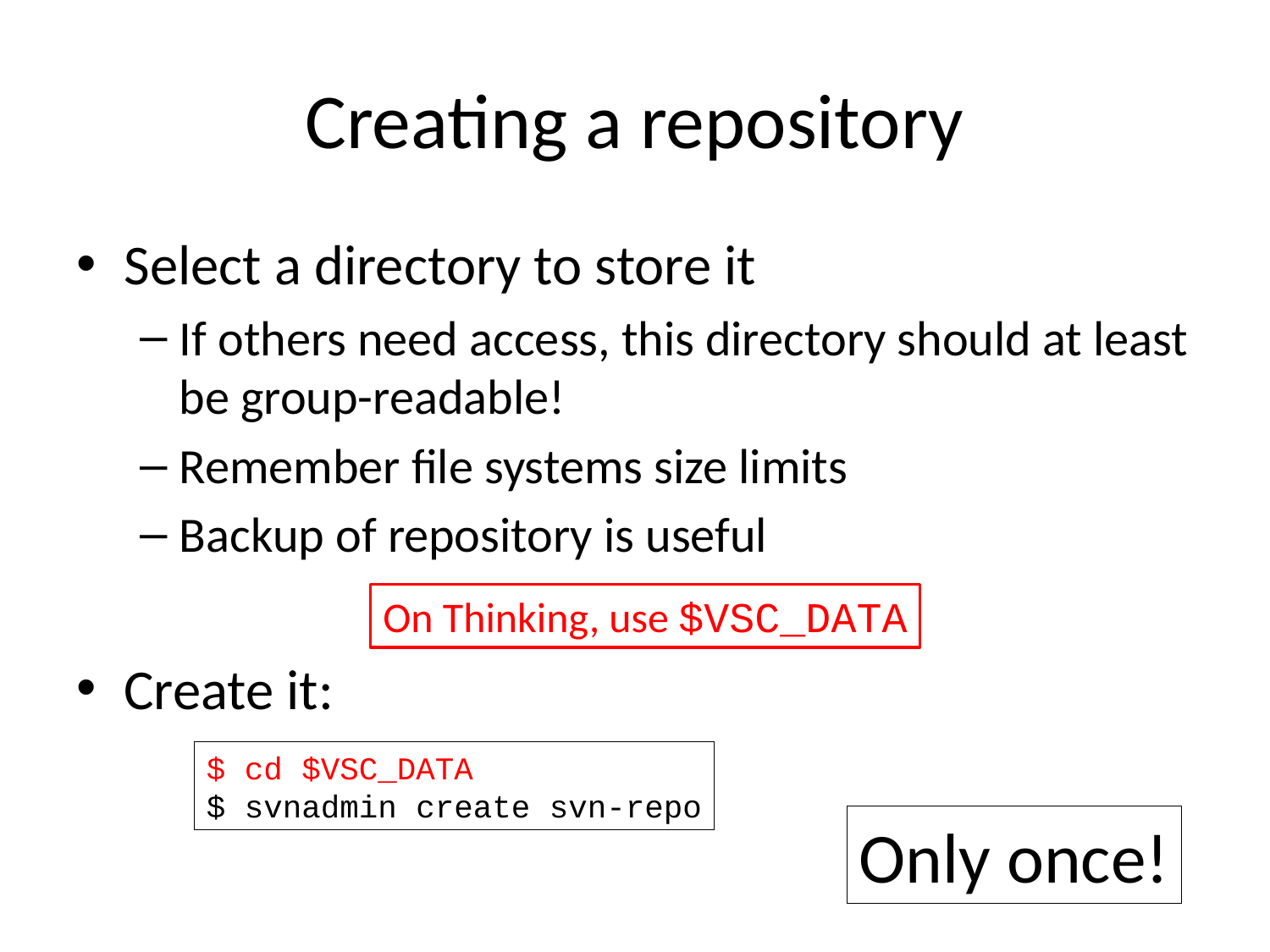

# Creating a repository
Select a directory to store it
If others need access, this directory should at least be group-readable!
Remember file systems size limits
Backup of repository is useful

Create it:
On Thinking, use $VSC_DATA
$ cd $VSC_DATA
$ svnadmin create svn-repo
Only once!